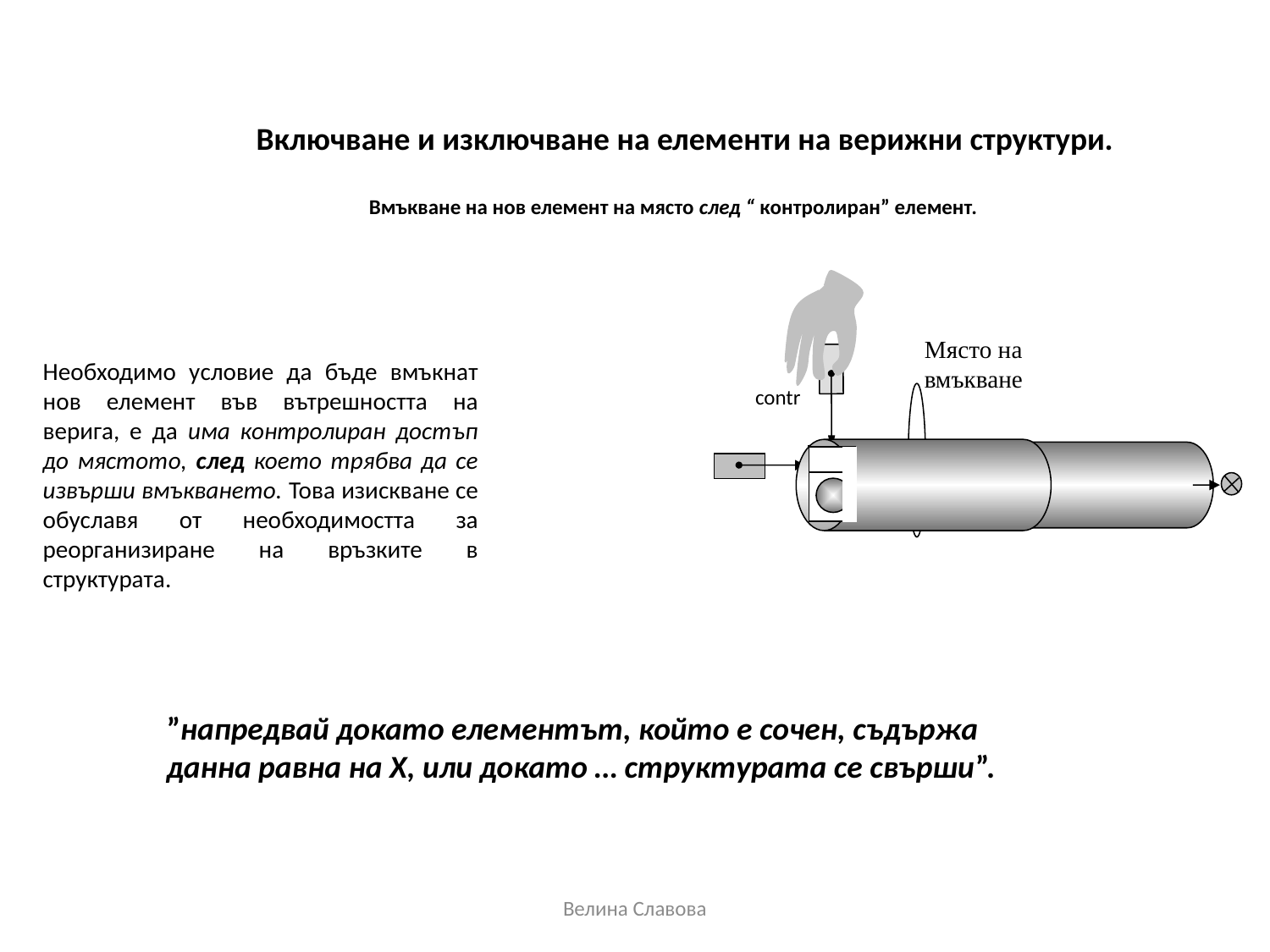

Включване и изключване на елементи на верижни структури.
Вмъкване на нов елемент на място след “ контролиран” елемент.

Необходимо условие да бъде вмъкнат нов елемент във вътрешността на верига, е да има контролиран достъп до мястото, след което трябва да се извърши вмъкването. Това изискване се обуславя от необходимостта за реорганизиране на връзките в структурата.
Място на вмъкване
contr

X
”напредвай докато елементът, който е сочен, съдържа данна равна на Х, или докато … структурата се свърши”.
Велина Славова